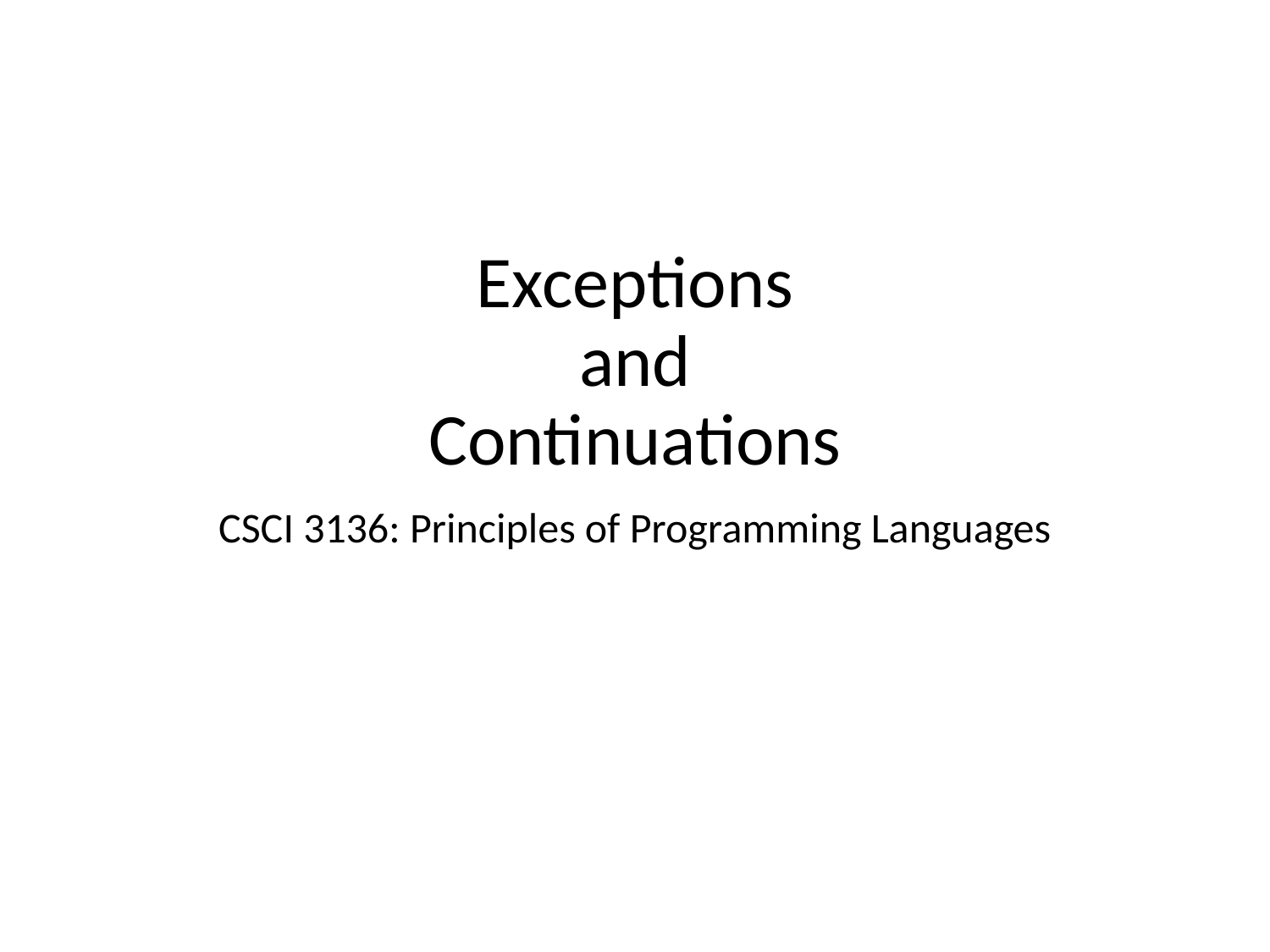

# Exceptions and Continuations
CSCI 3136: Principles of Programming Languages